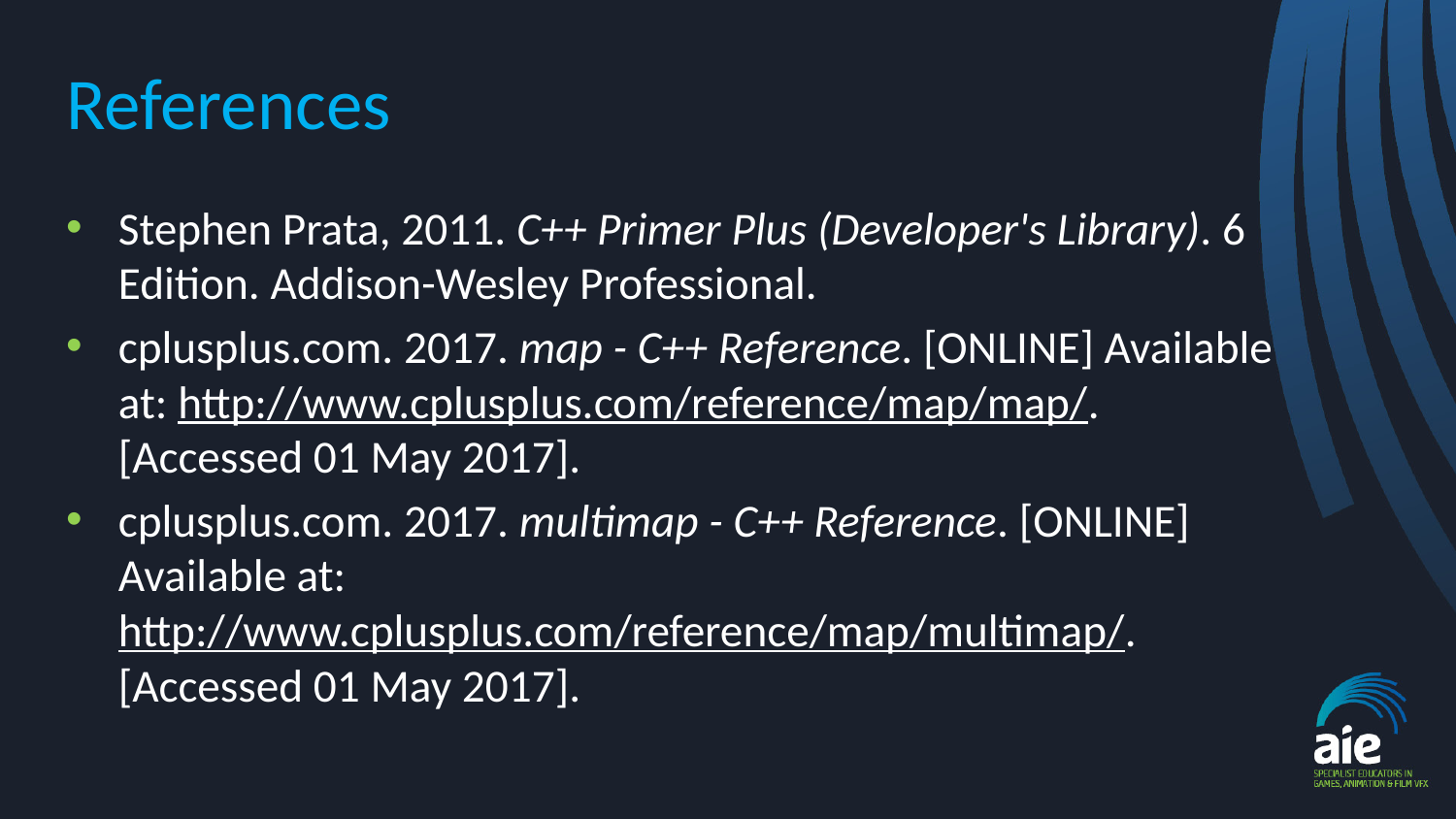

# References
Stephen Prata, 2011. C++ Primer Plus (Developer's Library). 6 Edition. Addison-Wesley Professional.
cplusplus.com. 2017. map - C++ Reference. [ONLINE] Available at: http://www.cplusplus.com/reference/map/map/. [Accessed 01 May 2017].
cplusplus.com. 2017. multimap - C++ Reference. [ONLINE] Available at: http://www.cplusplus.com/reference/map/multimap/. [Accessed 01 May 2017].